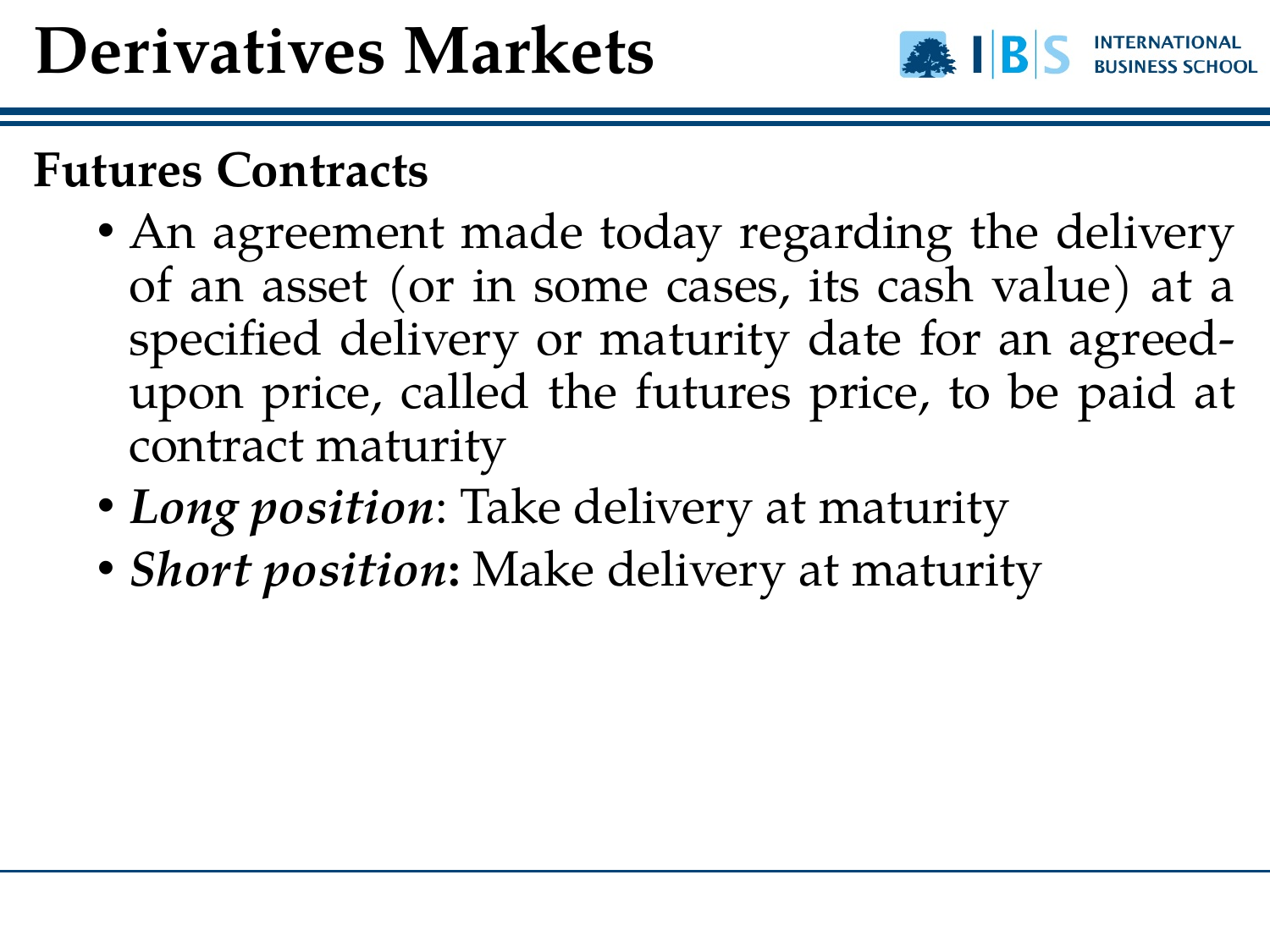

# Derivatives Markets
Futures Contracts
An agreement made today regarding the delivery of an asset (or in some cases, its cash value) at a specified delivery or maturity date for an agreed-upon price, called the futures price, to be paid at contract maturity
Long position: Take delivery at maturity
Short position: Make delivery at maturity